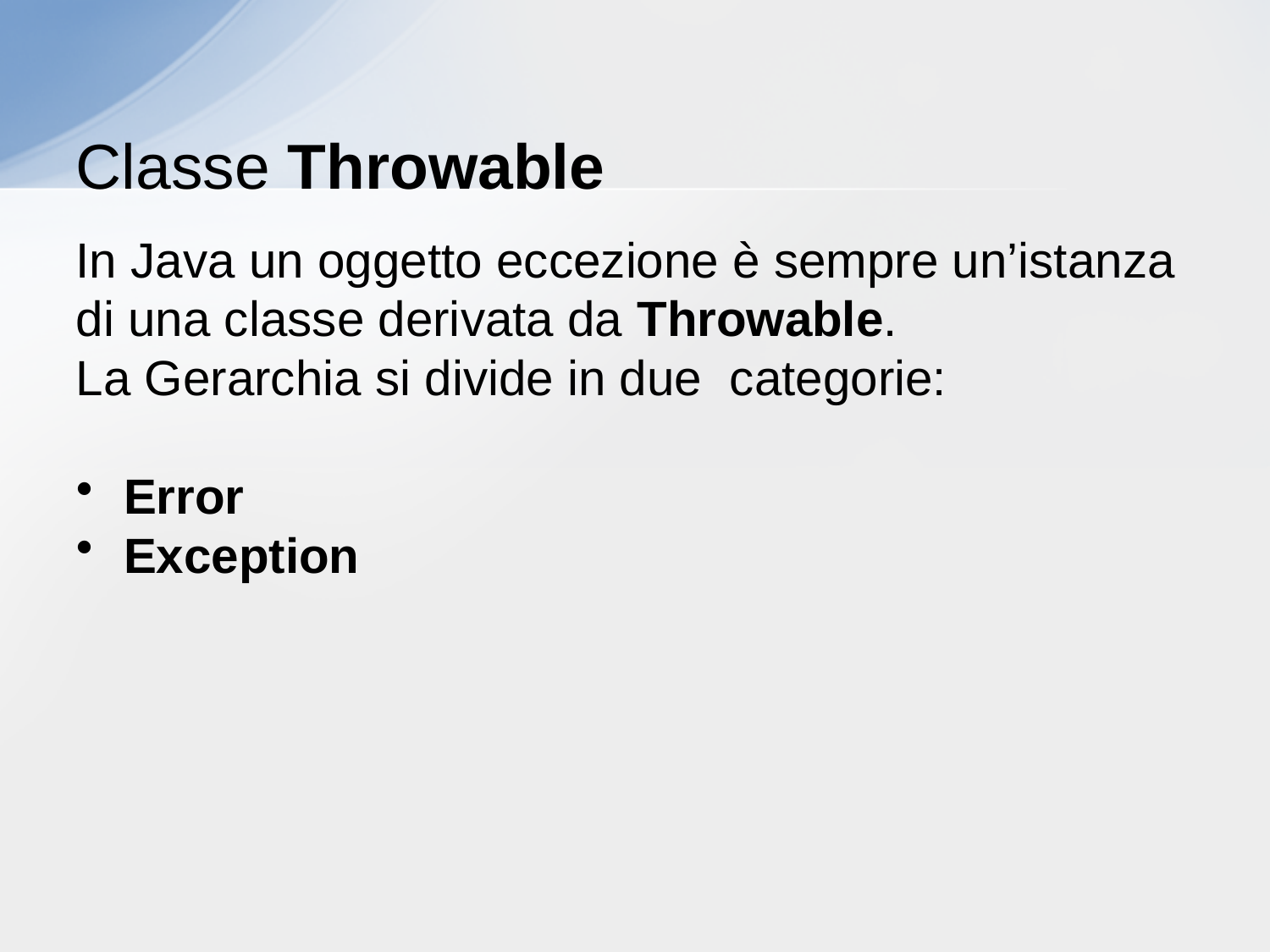

# Classe Throwable
In Java un oggetto eccezione è sempre un’istanza di una classe derivata da Throwable.
La Gerarchia si divide in due  categorie:

Error
Exception